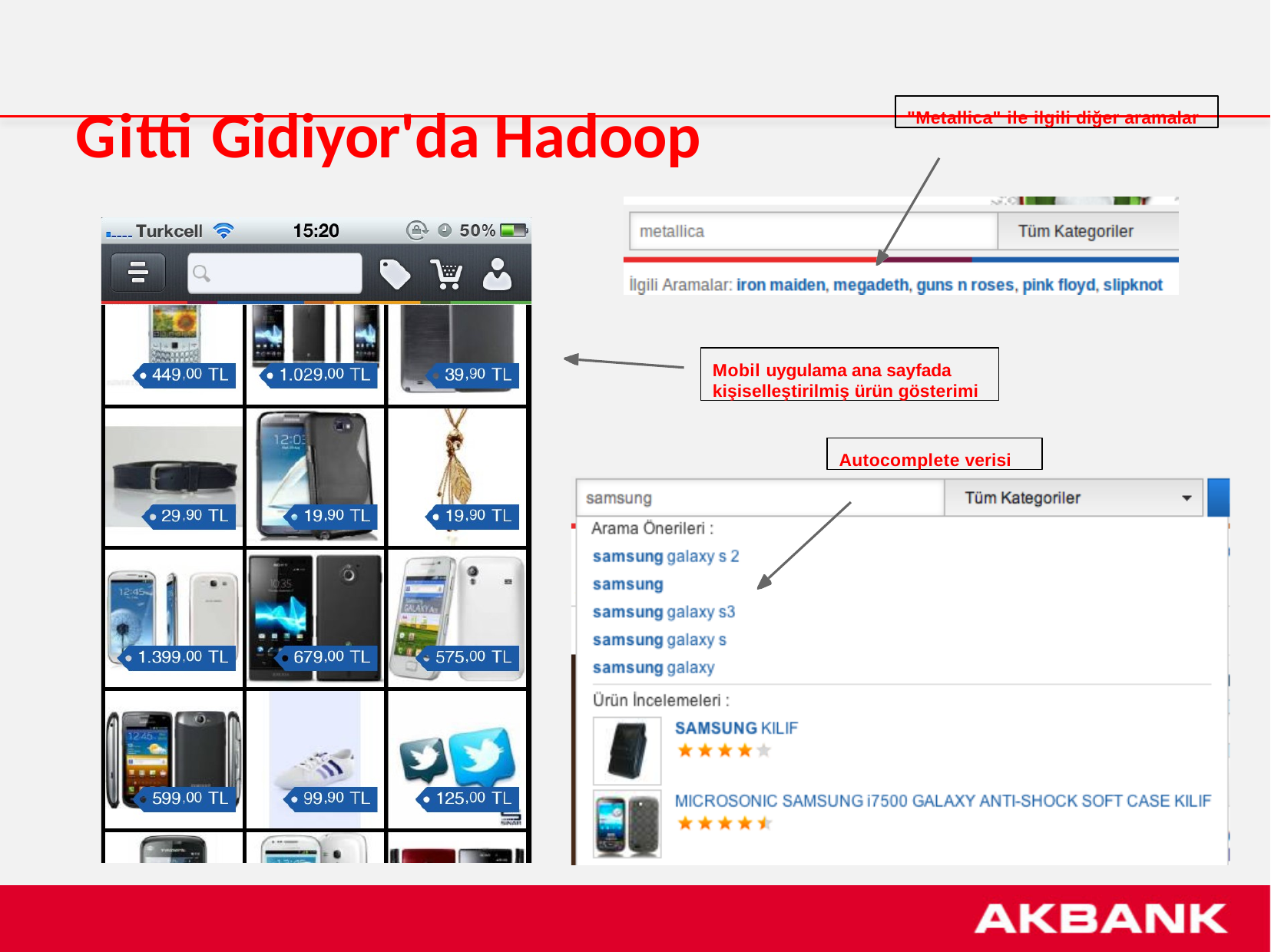

# Gitti Gidiyor'da Hadoop
"Metallica" ile ilgili diğer aramalar

Mobil uygulama ana sayfada  kişiselleştirilmiş ürün gösterimi

Autocomplete verisi